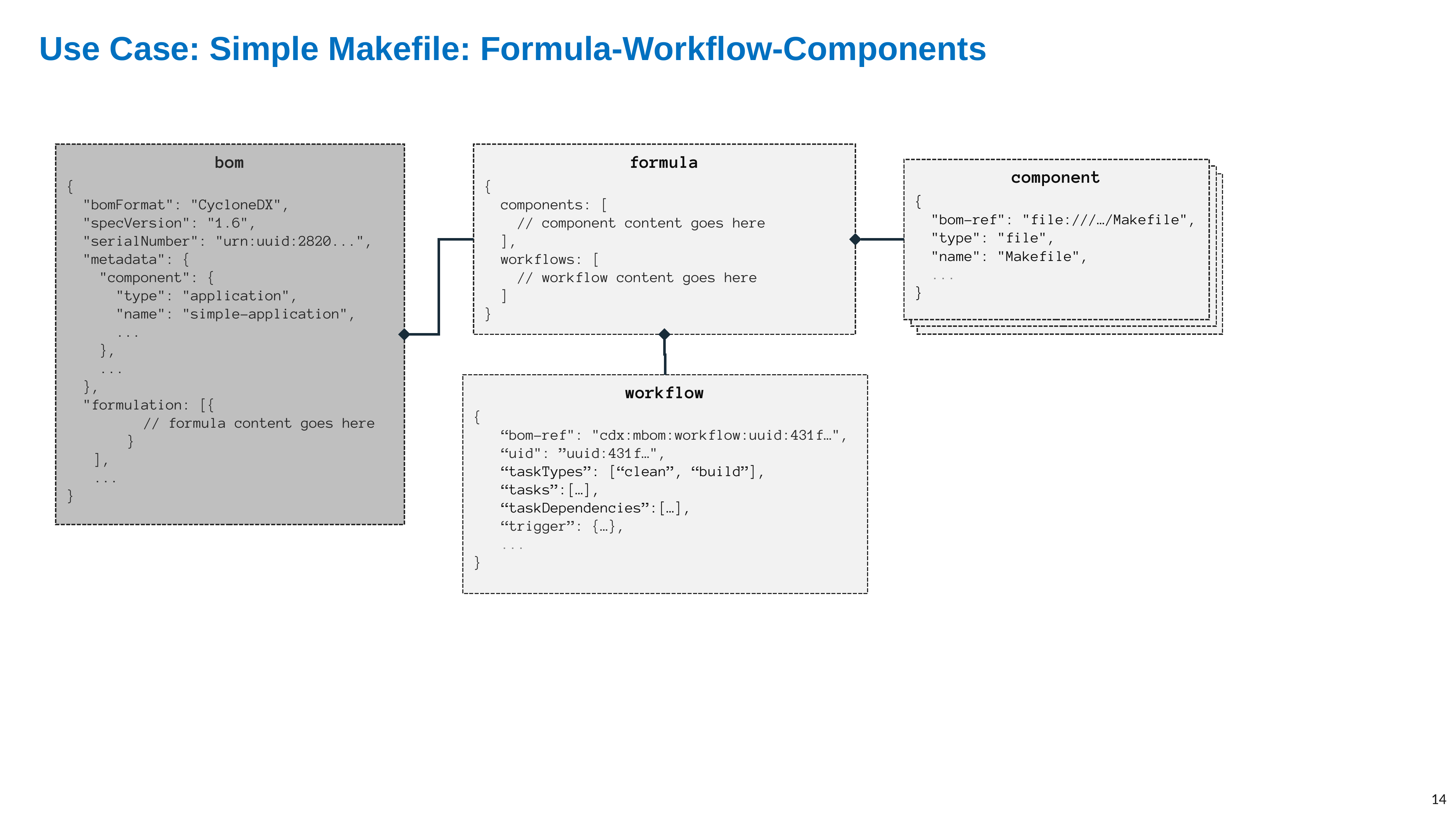

Use Case: Simple Makefile: Formula-Workflow-Components
bom
{
  "bomFormat": "CycloneDX",
  "specVersion": "1.6",
  "serialNumber": "urn:uuid:2820...",
  "metadata": {
    "component": {
      "type": "application",
      "name": "simple-application",
      ...
    },
    ...
  },
  "formulation: [{
      // formula content goes here
    }
],
...
}
formula
{
  components: [
    // component content goes here
  ],
  workflows: [
    // workflow content goes here
  ]
}
component
{
  "bom-ref": "file:///…/Makefile",
  "type": "file",
  "name": "Makefile",
  ...
}
dependency
dependsOn
dependency
dependsOn
workflow
{
“bom-ref": "cdx:mbom:workflow:uuid:431f…",
“uid": ”uuid:431f…",
“taskTypes”: [“clean”, “build”],
“tasks”:[…],
“taskDependencies”:[…],
“trigger”: {…},
...
}
14